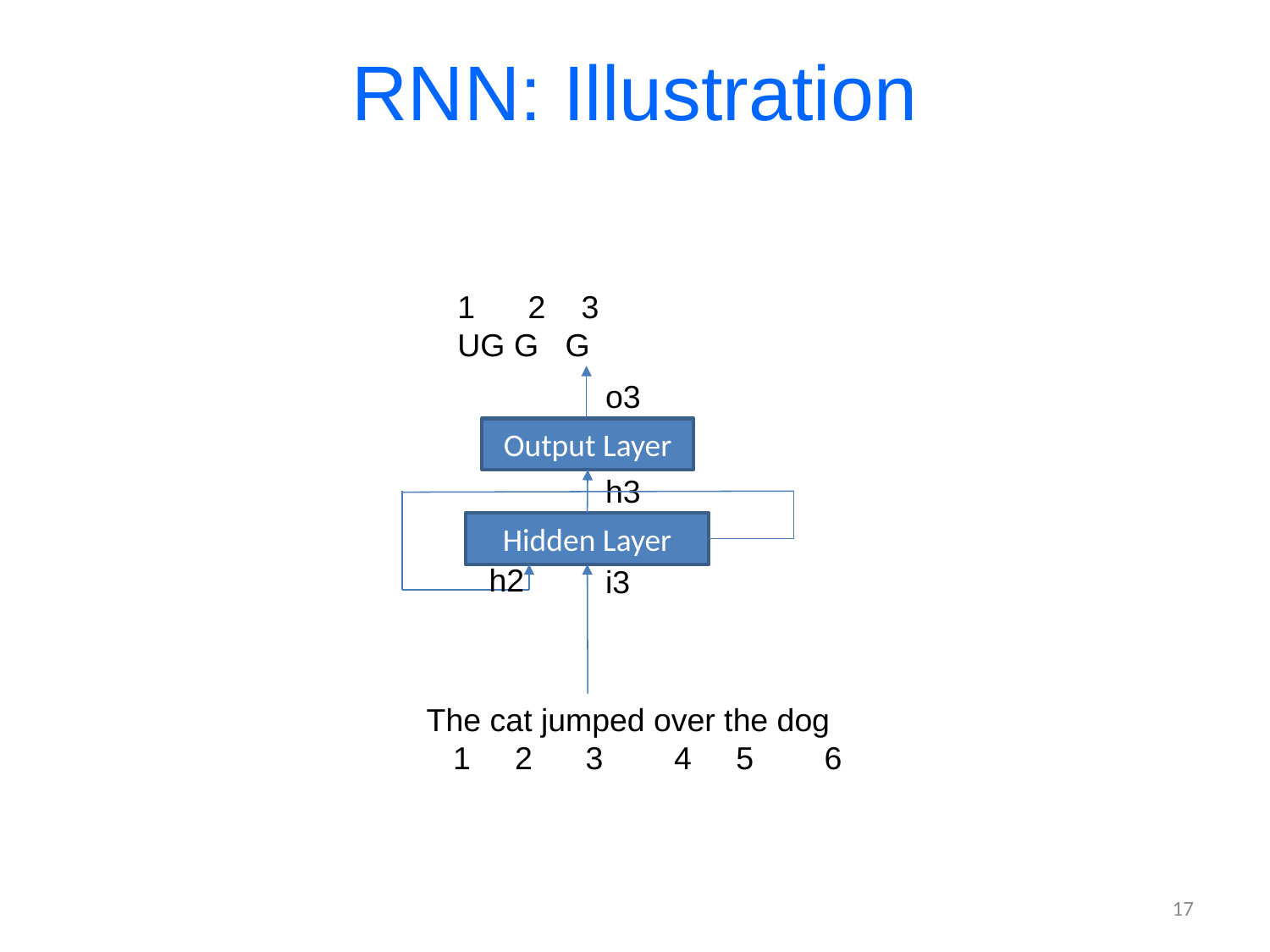

# RNN: Illustration
1      2    3
UG G   G
o3
Output Layer
h3
Hidden Layer
h2
i3
The cat jumped over the dog
   1     2      3        4     5        6
17